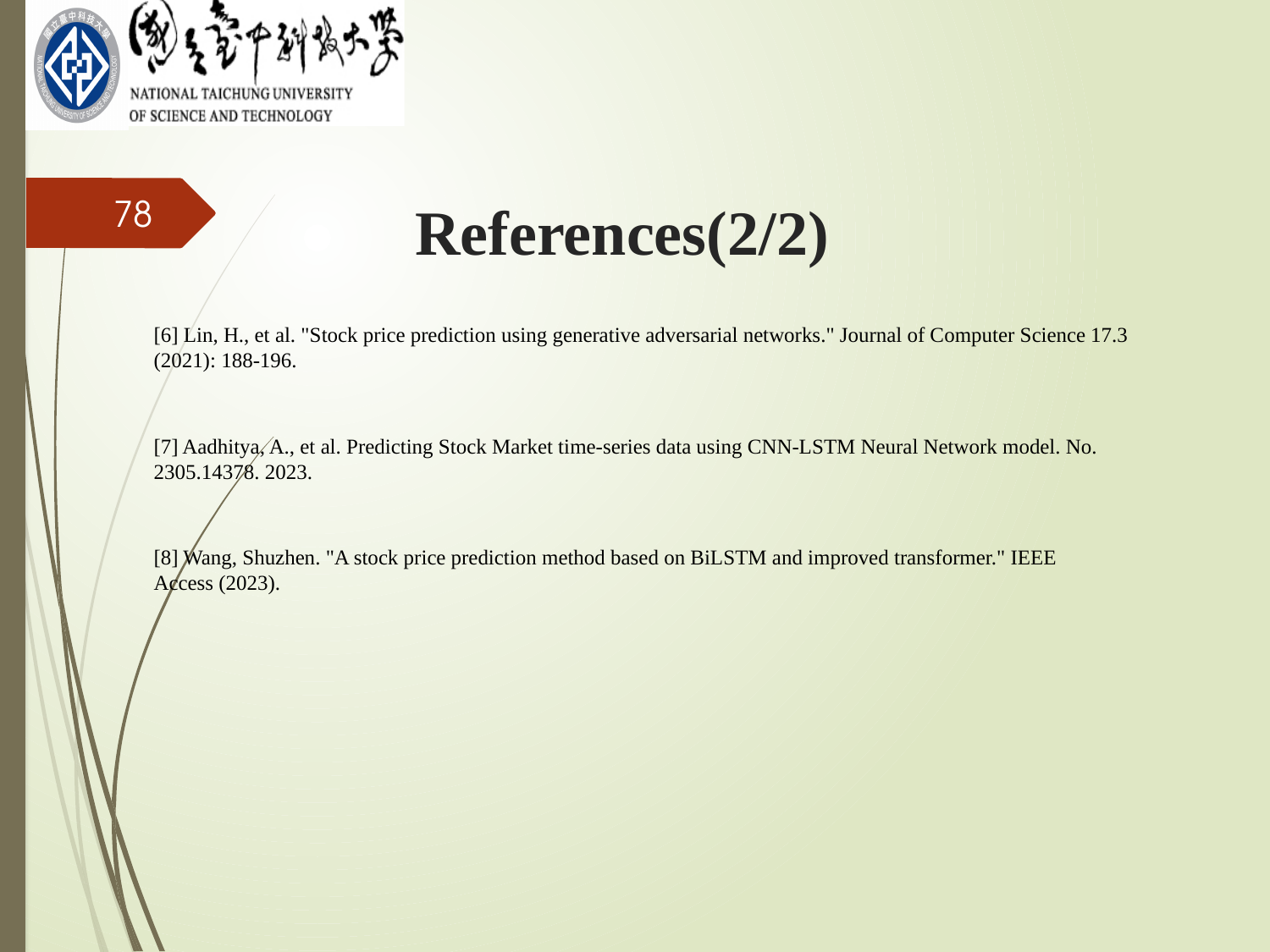

78
References(2/2)

[6] Lin, H., et al. "Stock price prediction using generative adversarial networks." Journal of Computer Science 17.3 (2021): 188-196.

[7] Aadhitya, A., et al. Predicting Stock Market time-series data using CNN-LSTM Neural Network model. No. 2305.14378. 2023.

[8] Wang, Shuzhen. "A stock price prediction method based on BiLSTM and improved transformer." IEEE Access (2023).